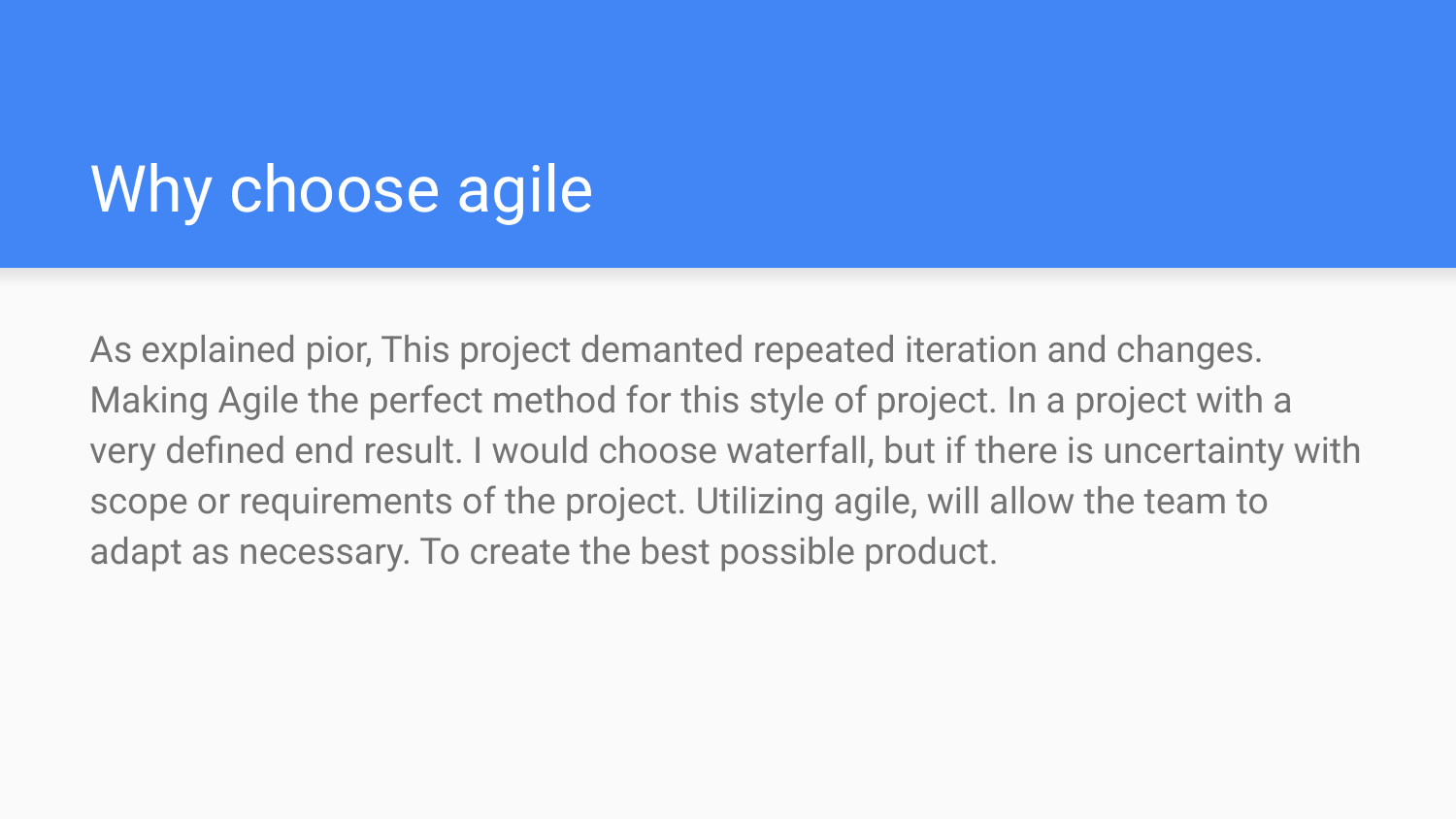

# Why choose agile
As explained pior, This project demanted repeated iteration and changes. Making Agile the perfect method for this style of project. In a project with a very defined end result. I would choose waterfall, but if there is uncertainty with scope or requirements of the project. Utilizing agile, will allow the team to adapt as necessary. To create the best possible product.